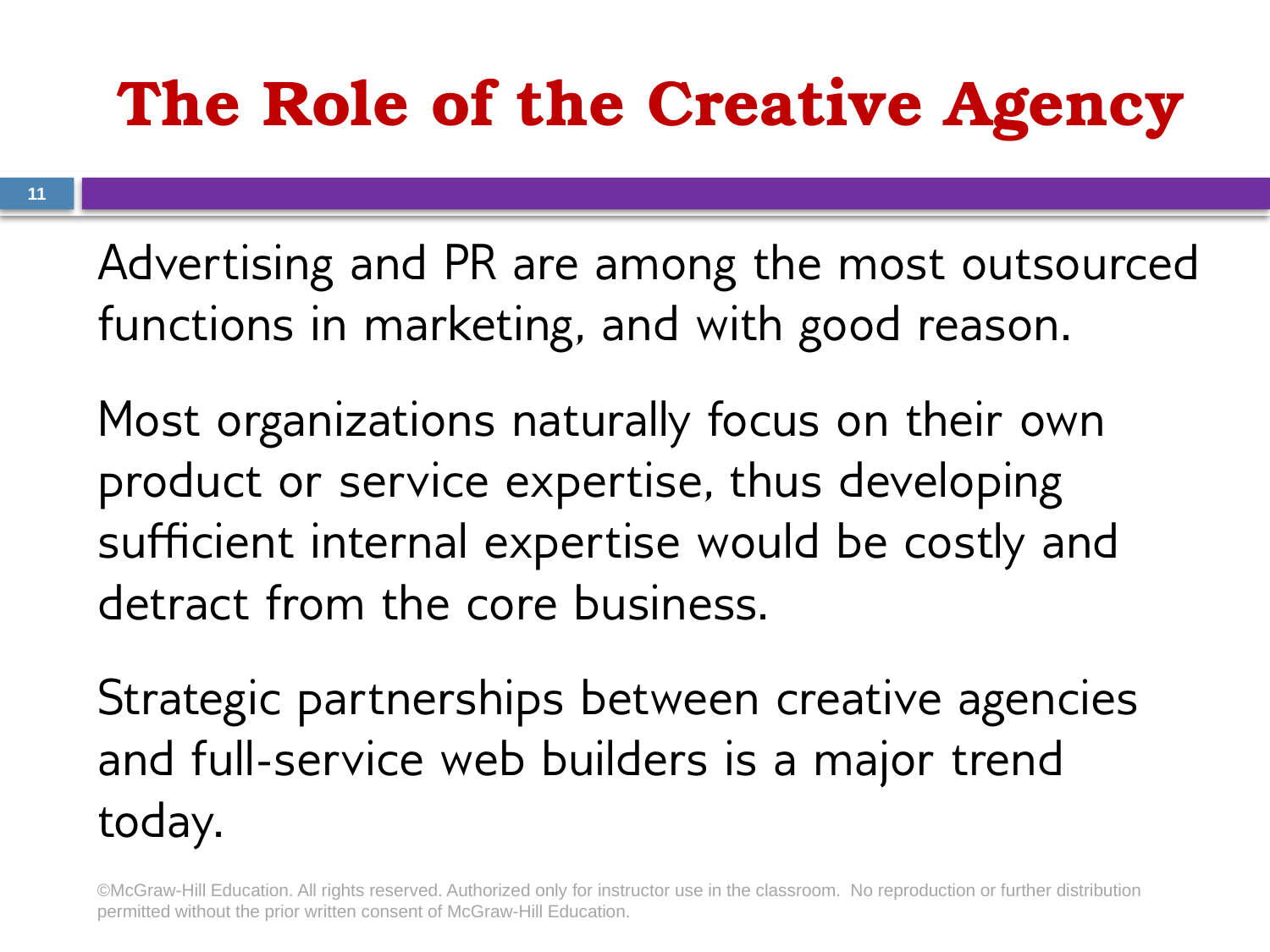

# The Role of the Creative Agency
11
Advertising and PR are among the most outsourced functions in marketing, and with good reason.
Most organizations naturally focus on their own product or service expertise, thus developing sufficient internal expertise would be costly and detract from the core business.
Strategic partnerships between creative agencies and full-service web builders is a major trend today.
©McGraw-Hill Education. All rights reserved. Authorized only for instructor use in the classroom.  No reproduction or further distribution permitted without the prior written consent of McGraw-Hill Education.